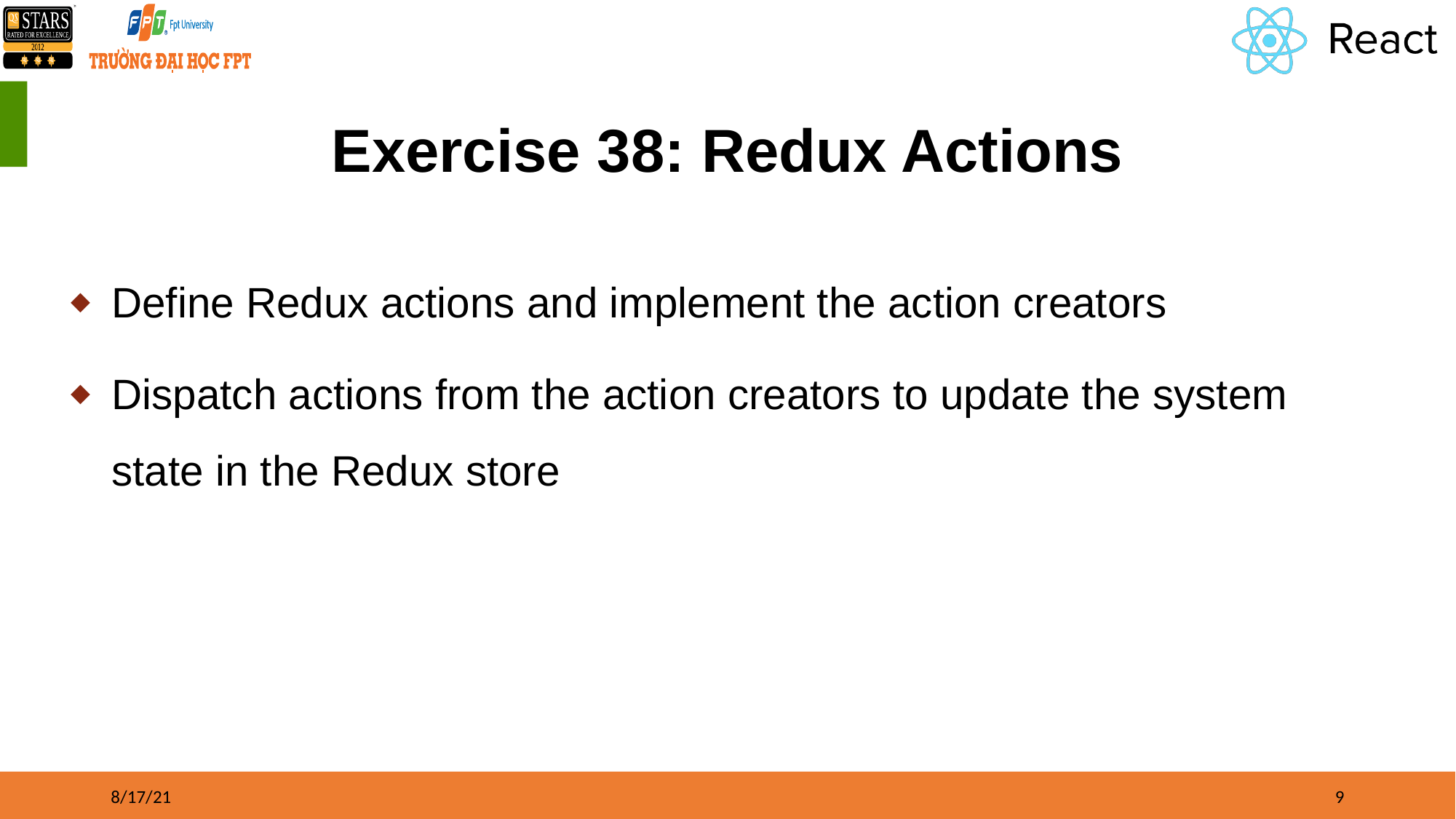

# Exercise 38: Redux Actions
Define Redux actions and implement the action creators
Dispatch actions from the action creators to update the system state in the Redux store
8/17/21
9